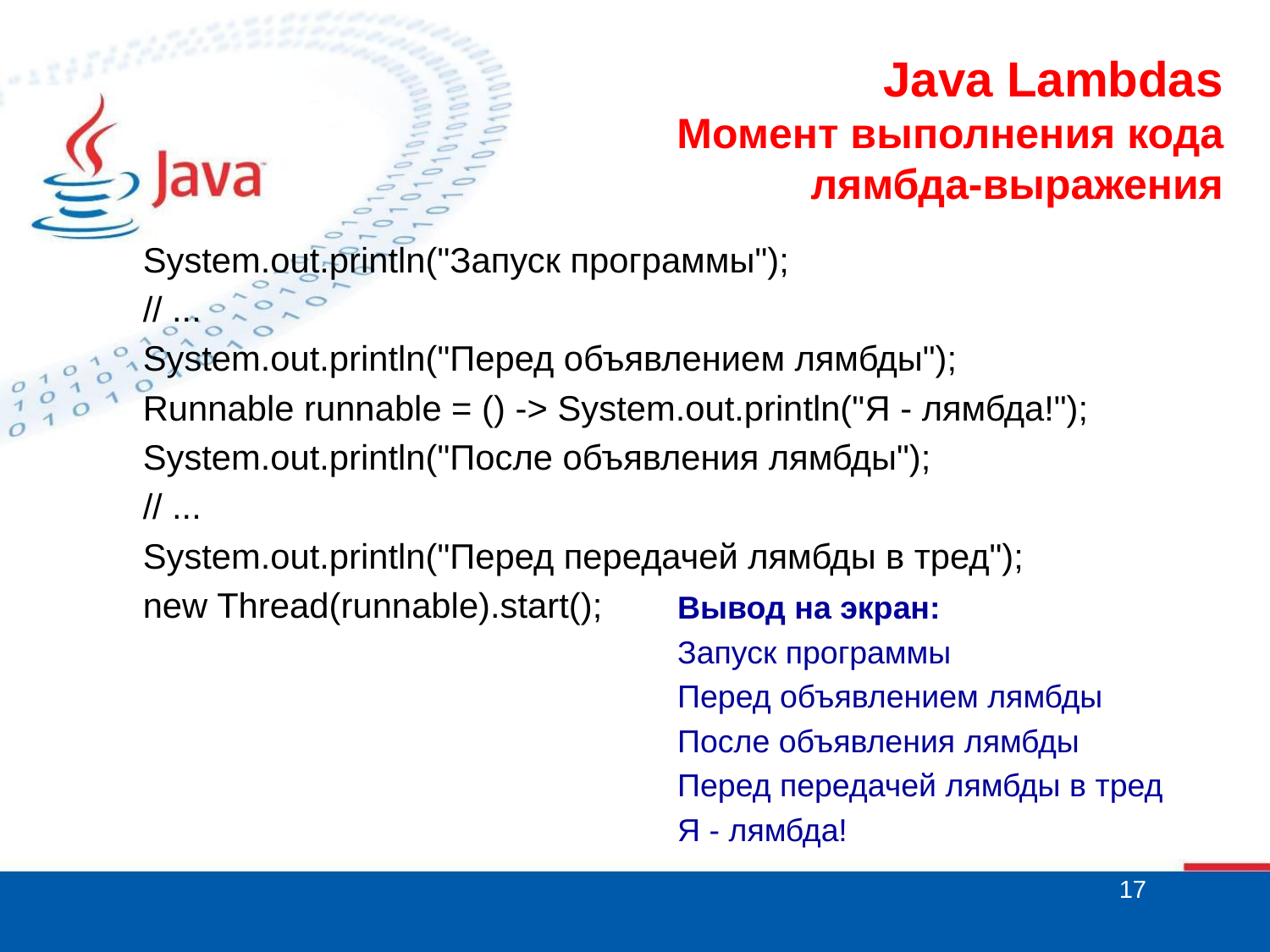

# Java Lambdas Момент выполнения кода лямбда-выражения
System.out.println("Запуск программы");
// ...
System.out.println("Перед объявлением лямбды");
Runnable runnable = () -> System.out.println("Я - лямбда!");
System.out.println("После объявления лямбды");
// ...
System.out.println("Перед передачей лямбды в тред");
new Thread(runnable).start();
Вывод на экран:
Запуск программы
Перед объявлением лямбды
После объявления лямбды
Перед передачей лямбды в тред
Я - лямбда!
17